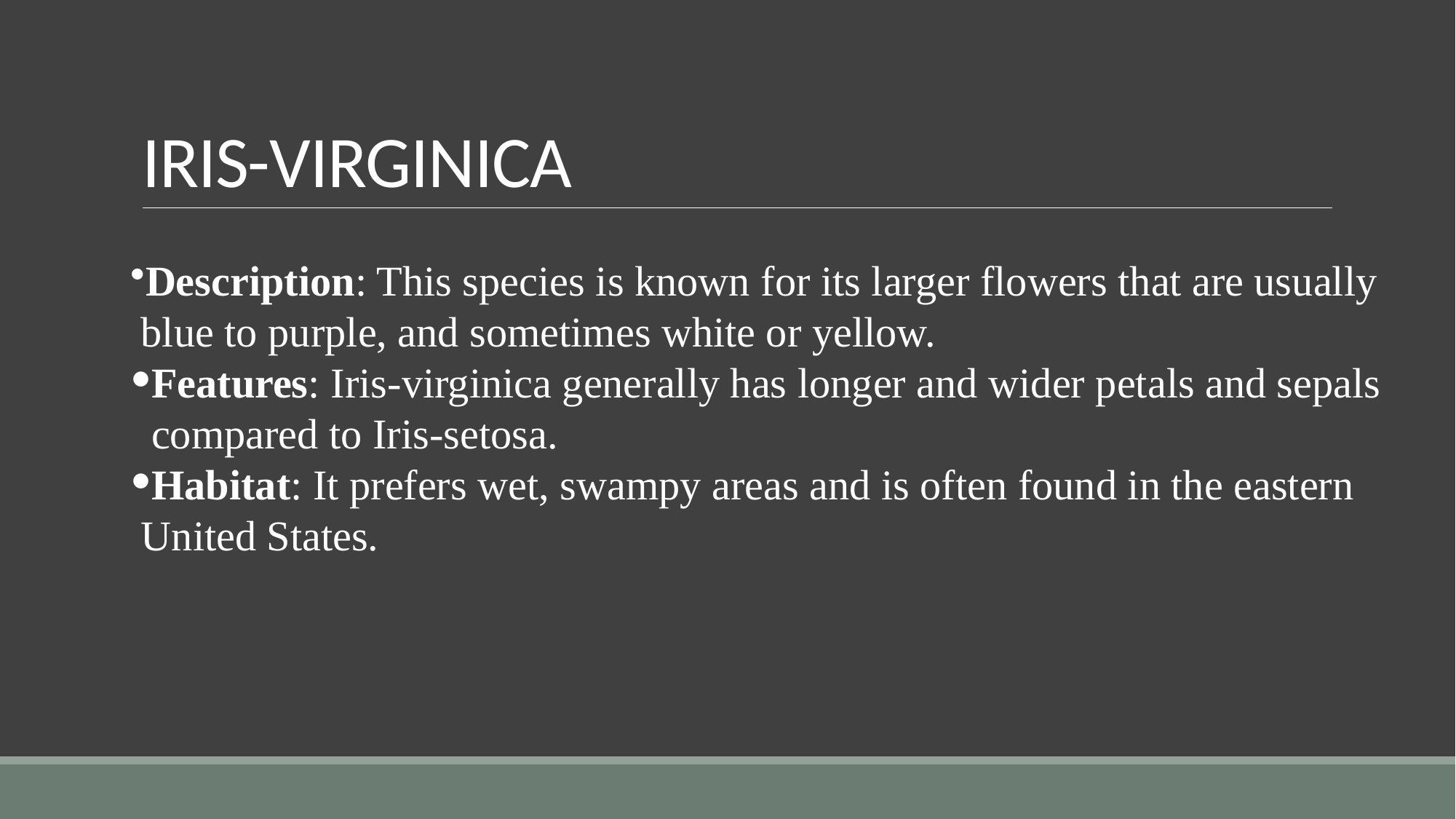

# IRIS-VIRGINICA
Description: This species is known for its larger flowers that are usually
 blue to purple, and sometimes white or yellow.
Features: Iris-virginica generally has longer and wider petals and sepals
  compared to Iris-setosa.
Habitat: It prefers wet, swampy areas and is often found in the eastern
 United States.